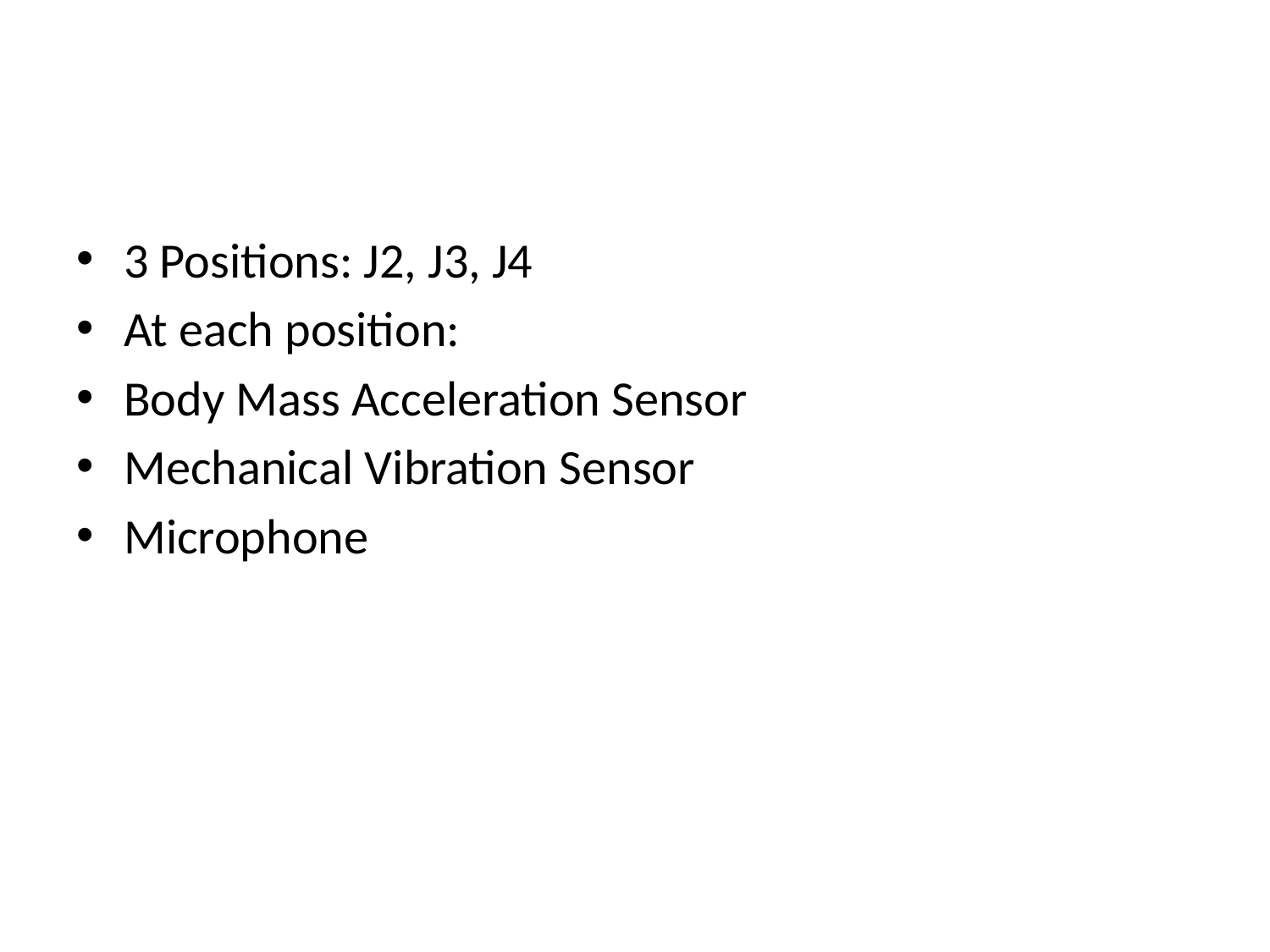

#
3 Positions: J2, J3, J4
At each position:
Body Mass Acceleration Sensor
Mechanical Vibration Sensor
Microphone